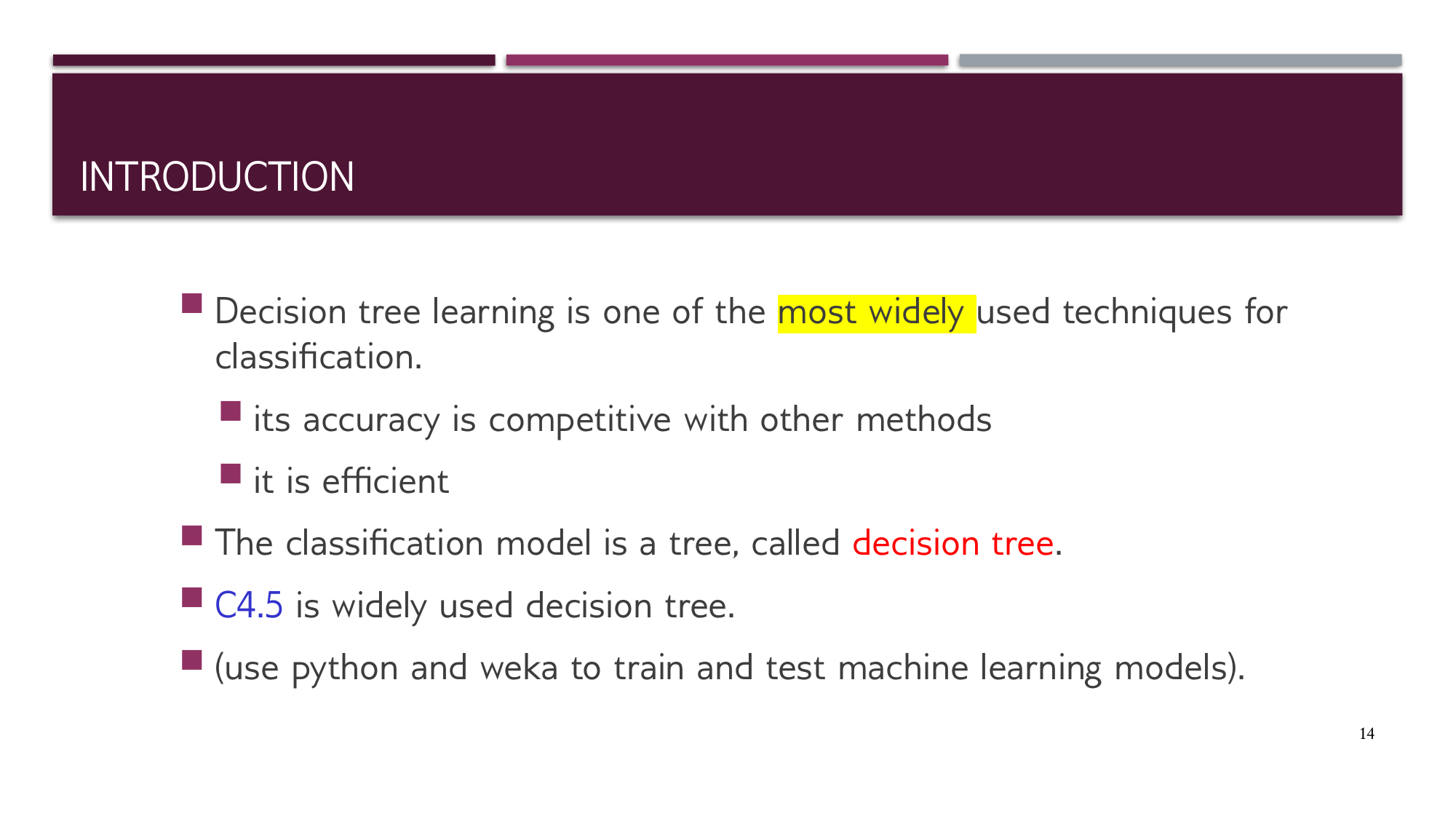

# Introduction
Decision tree learning is one of the most widely used techniques for classification.
its accuracy is competitive with other methods
it is efficient
The classification model is a tree, called decision tree.
C4.5 is widely used decision tree.
(use python and weka to train and test machine learning models).
14